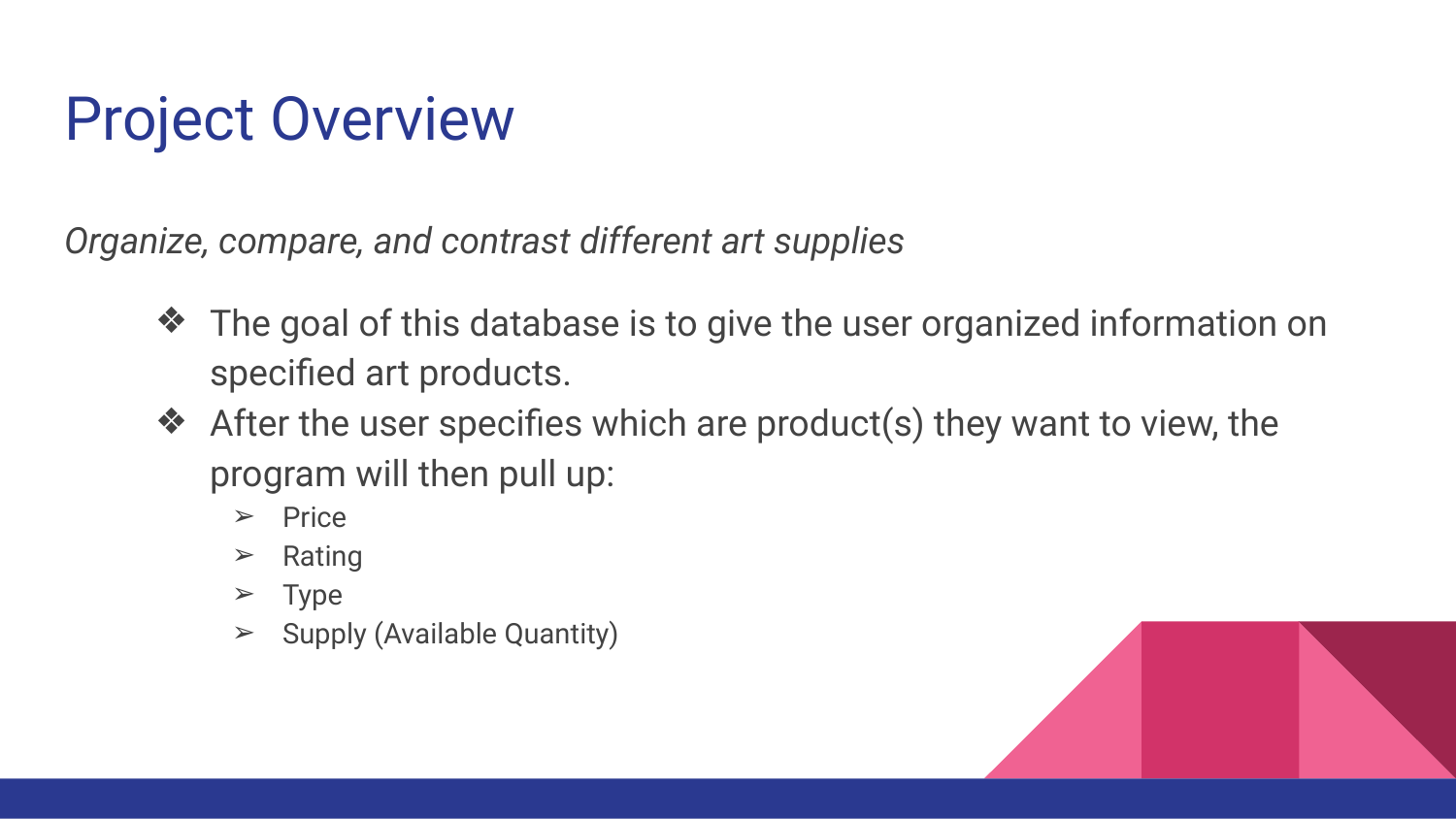

# Project Overview
Organize, compare, and contrast different art supplies
The goal of this database is to give the user organized information on specified art products.
After the user specifies which are product(s) they want to view, the program will then pull up:
Price
Rating
Type
Supply (Available Quantity)